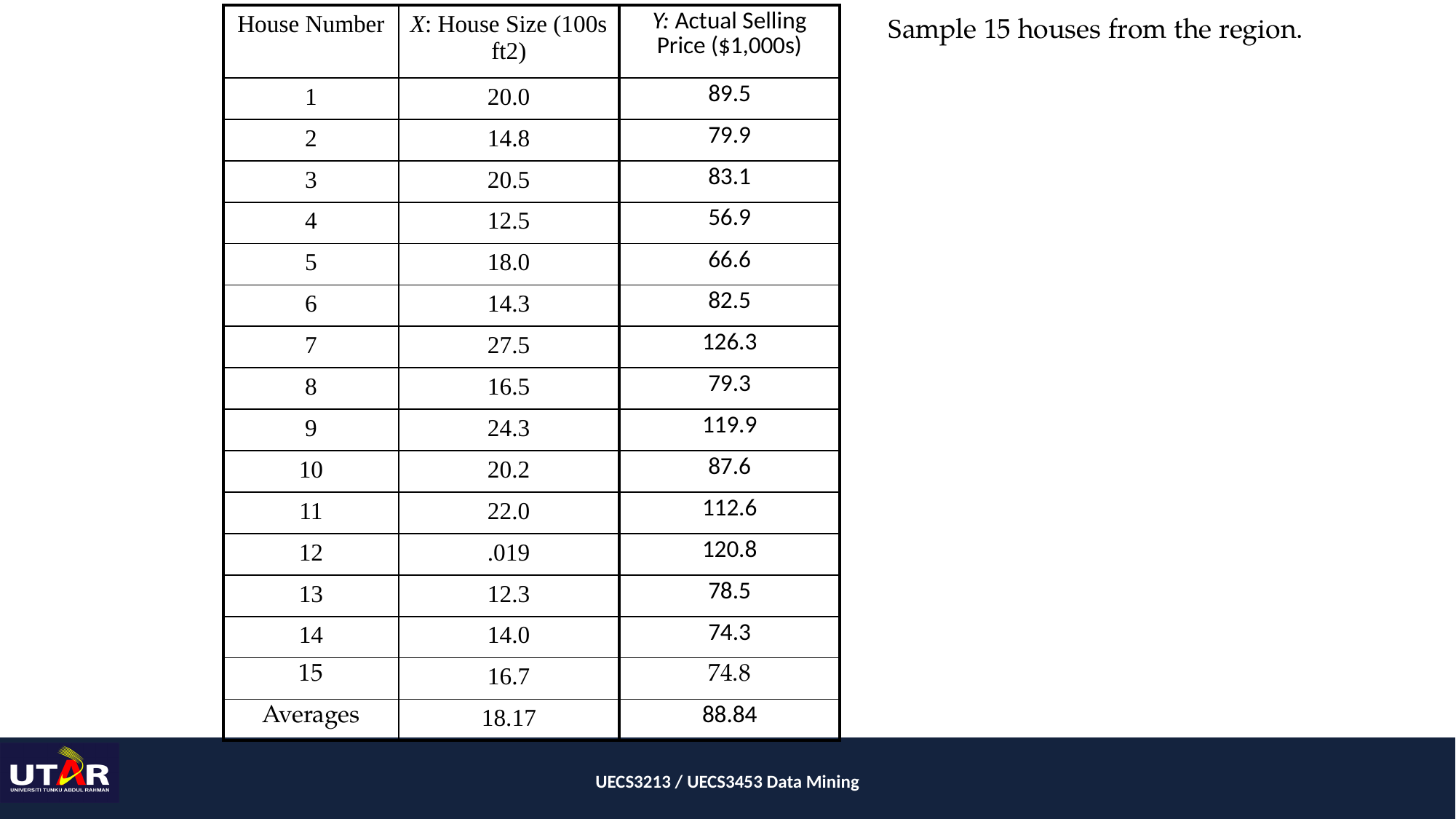

| House Number | X: House Size (100s ft2) | Y: Actual Selling Price ($1,000s) |
| --- | --- | --- |
| 1 | 20.0 | 89.5 |
| 2 | 14.8 | 79.9 |
| 3 | 20.5 | 83.1 |
| 4 | 12.5 | 56.9 |
| 5 | 18.0 | 66.6 |
| 6 | 14.3 | 82.5 |
| 7 | 27.5 | 126.3 |
| 8 | 16.5 | 79.3 |
| 9 | 24.3 | 119.9 |
| 10 | 20.2 | 87.6 |
| 11 | 22.0 | 112.6 |
| 12 | .019 | 120.8 |
| 13 | 12.3 | 78.5 |
| 14 | 14.0 | 74.3 |
| 15 | 16.7 | 74.8 |
| Averages | 18.17 | 88.84 |
Sample 15 houses from the region.
UECS3213 / UECS3453 Data Mining
29